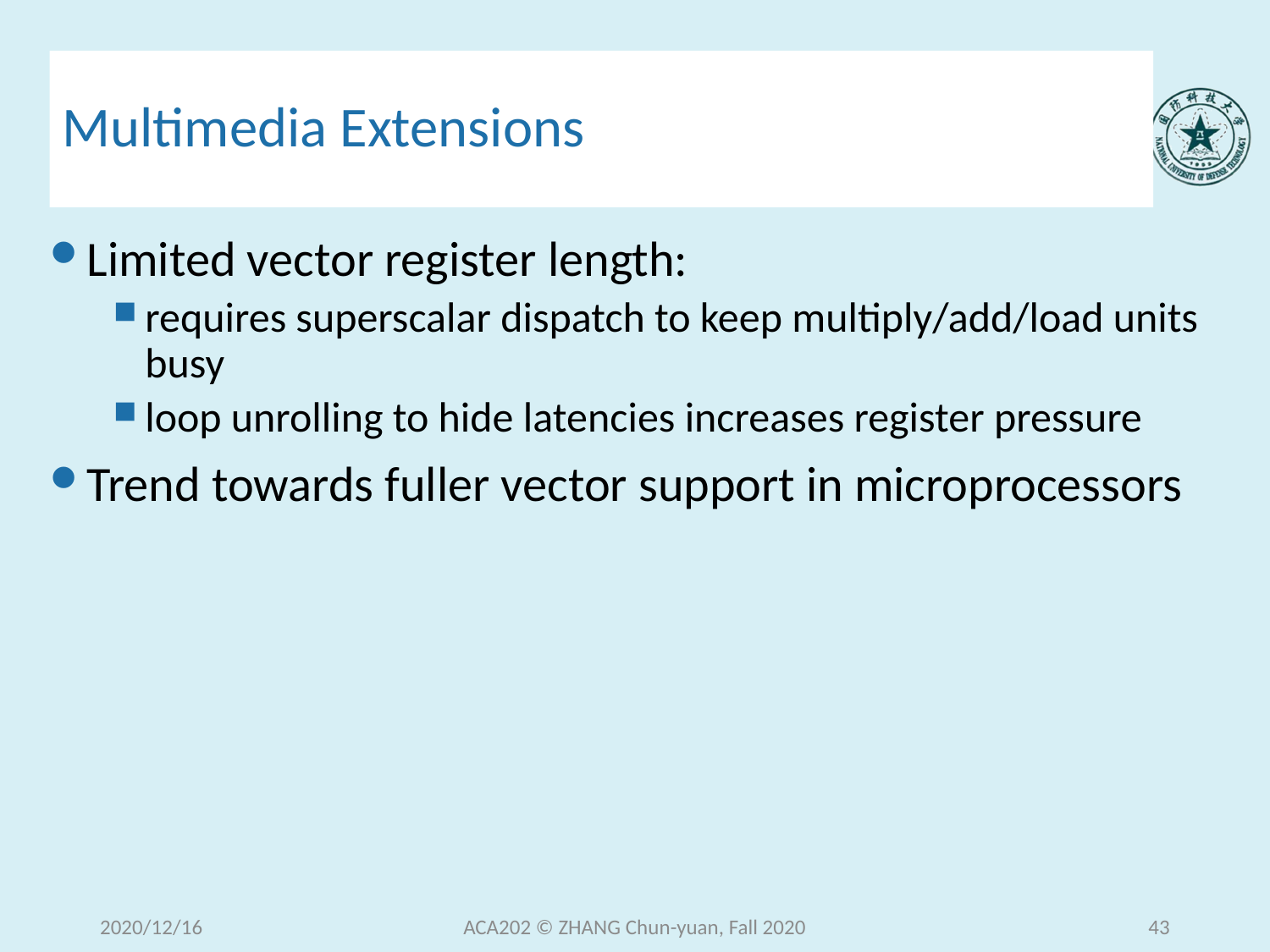

# Multimedia Extensions
Limited vector register length:
requires superscalar dispatch to keep multiply/add/load units busy
loop unrolling to hide latencies increases register pressure
Trend towards fuller vector support in microprocessors
2020/12/16
ACA202 © ZHANG Chun-yuan, Fall 2020
43